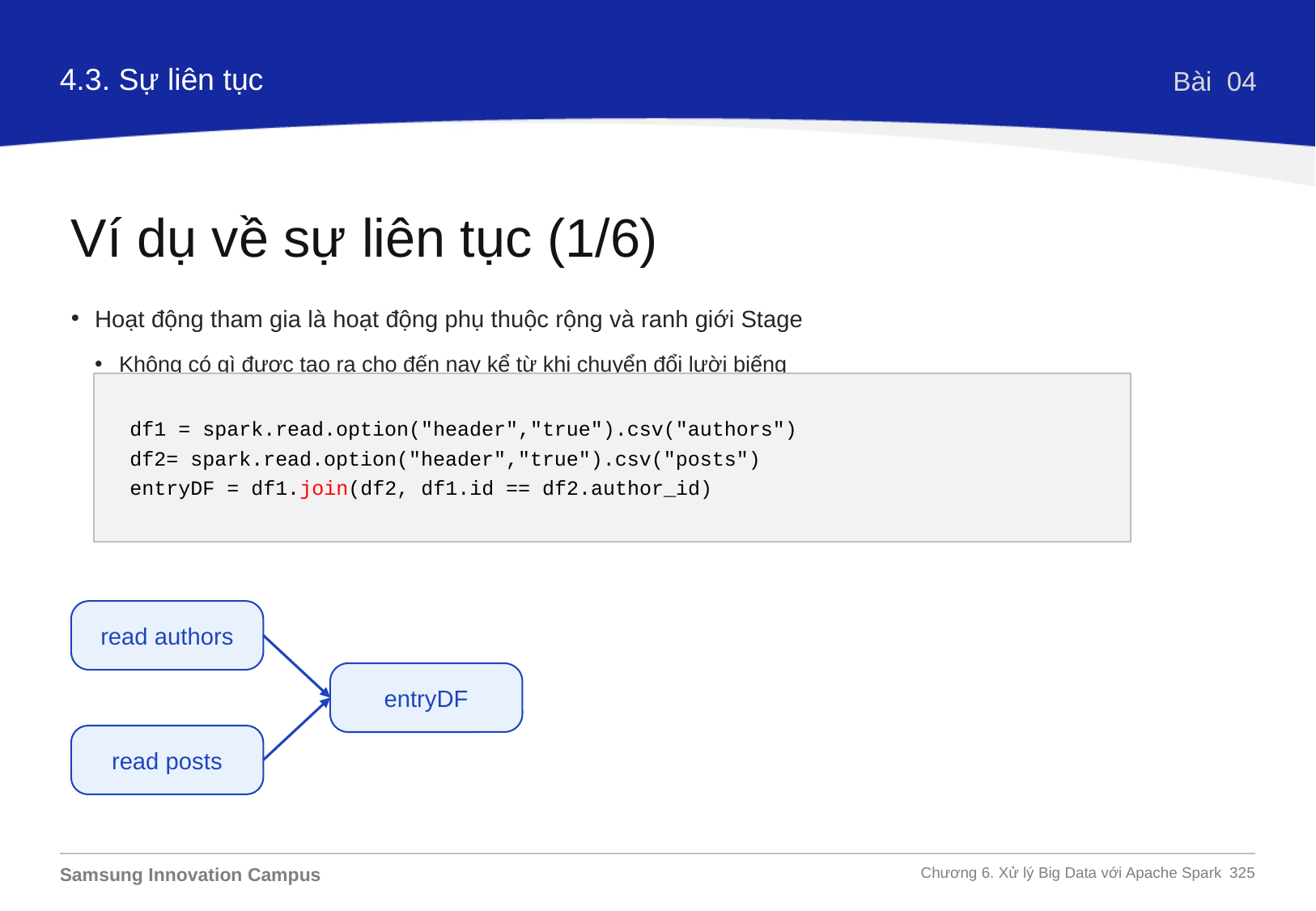

4.3. Sự liên tục
Bài  04
Ví dụ về sự liên tục (1/6)
Hoạt động tham gia là hoạt động phụ thuộc rộng và ranh giới Stage
Không có gì được tạo ra cho đến nay kể từ khi chuyển đổi lười biếng

df1 = spark.read.option("header","true").csv("authors")
df2= spark.read.option("header","true").csv("posts")
entryDF = df1.join(df2, df1.id == df2.author_id)
read authors
read posts
entryDF